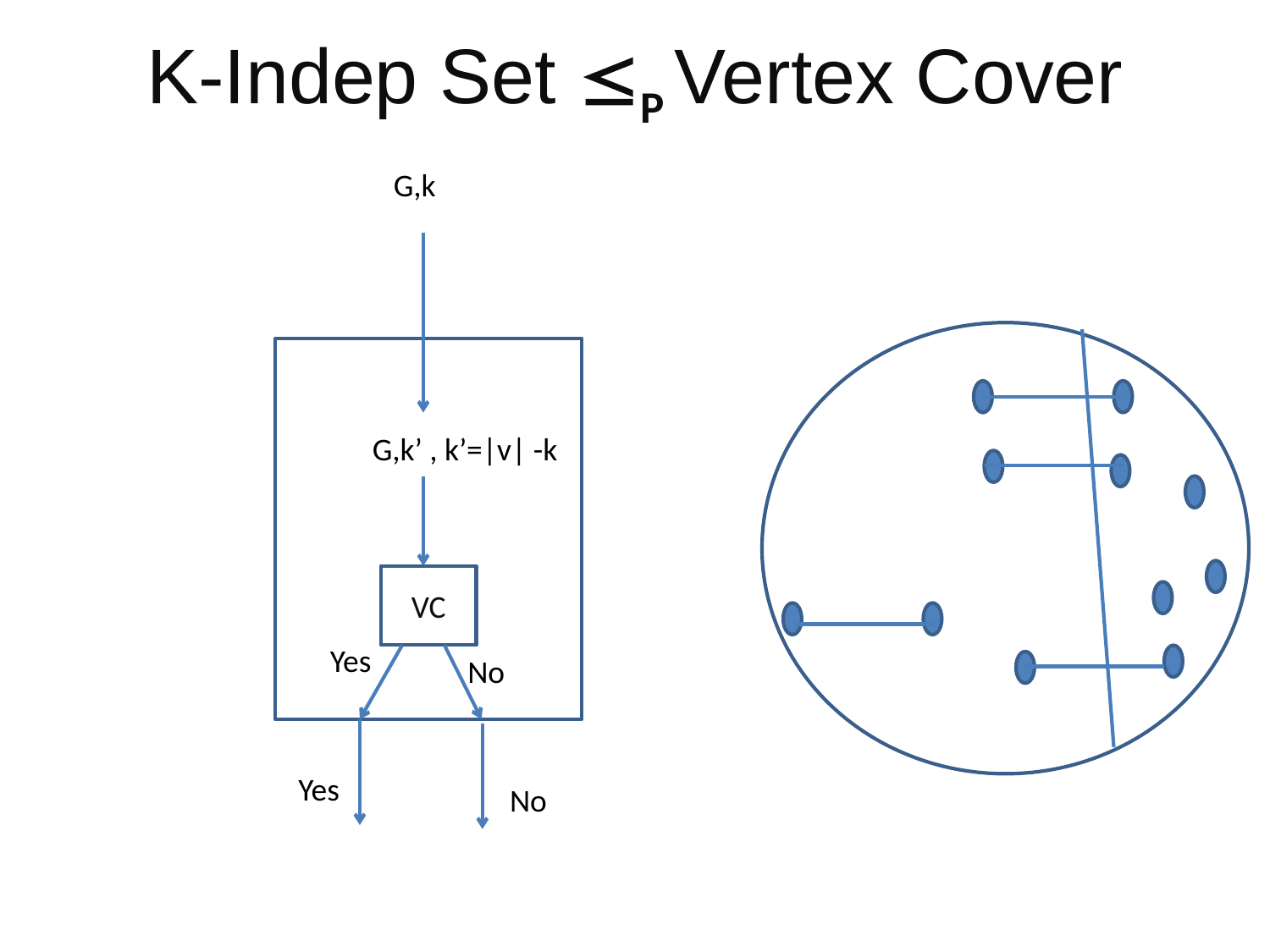

# K-Indep Set ≤P Vertex Cover
G,k

G,k’ , k’=|v| -k

VC

Yes
No

Yes
No